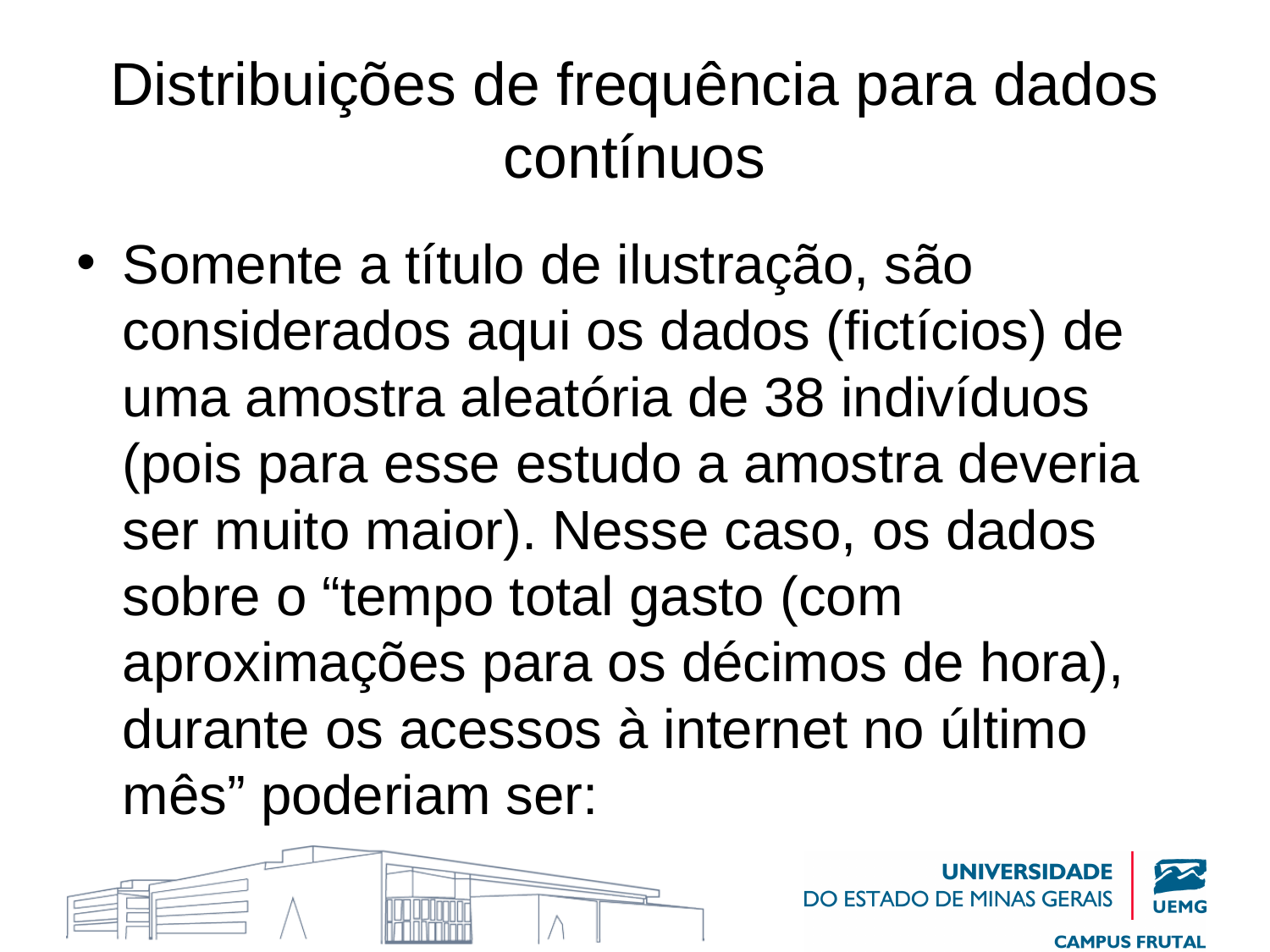

# Distribuições de frequência para dados contínuos
Somente a título de ilustração, são considerados aqui os dados (fictícios) de uma amostra aleatória de 38 indivíduos (pois para esse estudo a amostra deveria ser muito maior). Nesse caso, os dados sobre o “tempo total gasto (com aproximações para os décimos de hora), durante os acessos à internet no último mês” poderiam ser: